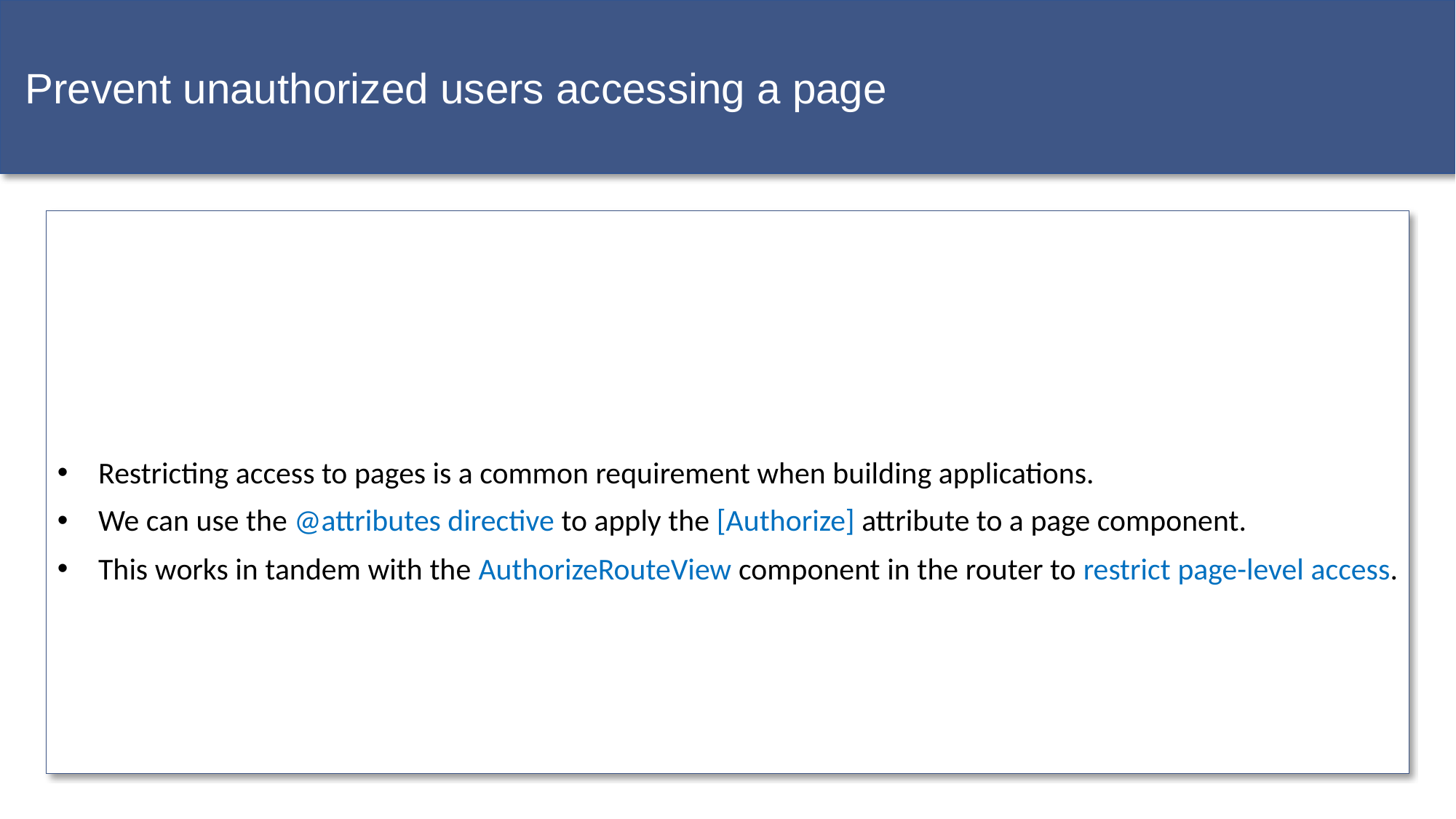

Prevent unauthorized users accessing a page

Restricting access to pages is a common requirement when building applications.
We can use the @attributes directive to apply the [Authorize] attribute to a page component.
This works in tandem with the AuthorizeRouteView component in the router to restrict page-level access.